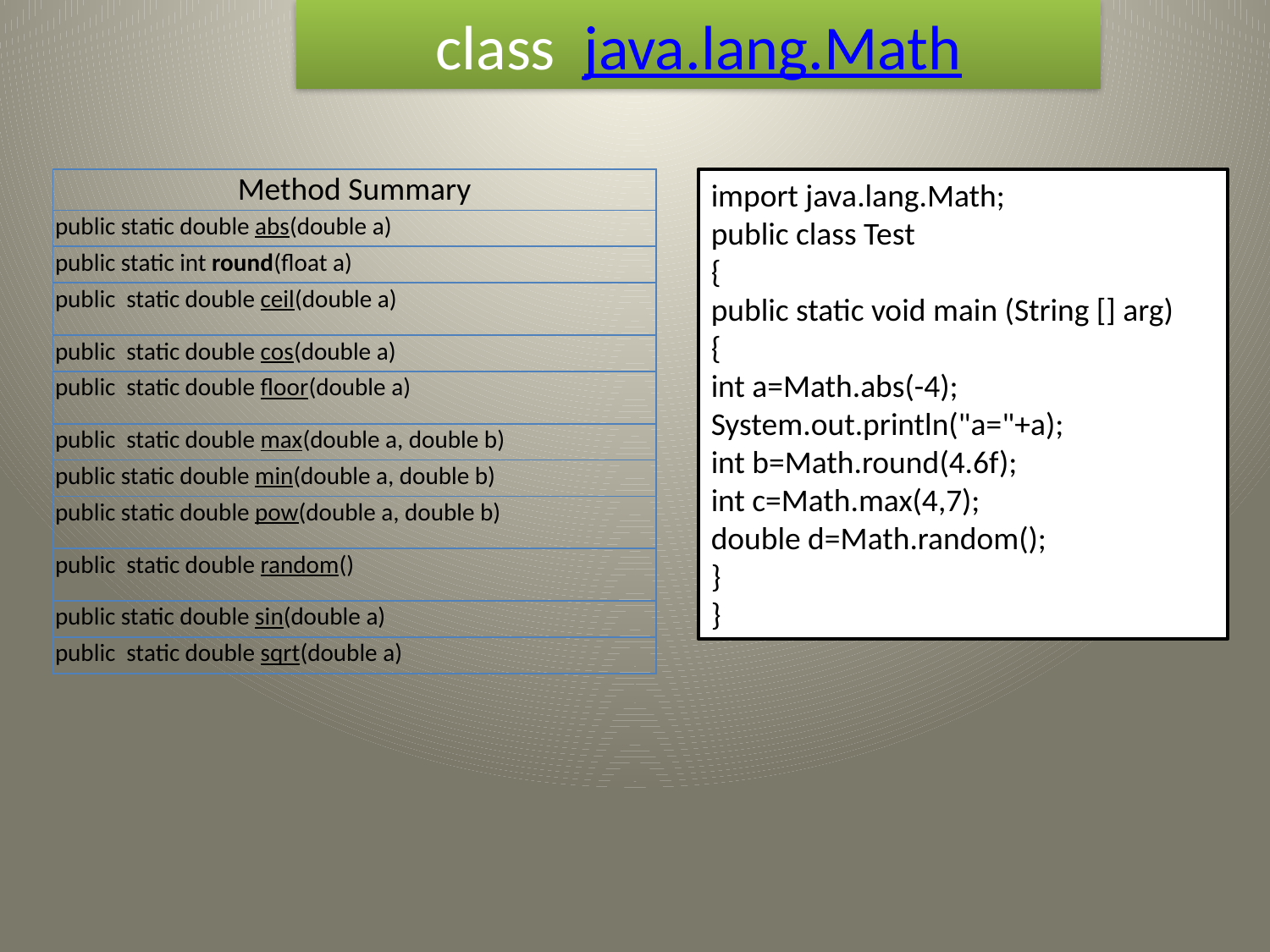

# class  java.lang.Math
| Method Summary |
| --- |
| public static double abs(double a) |
| public static int round(float a) |
| public static double ceil(double a) |
| public static double cos(double a) |
| public static double floor(double a) |
| public static double max(double a, double b) |
| public static double min(double a, double b) |
| public static double pow(double a, double b) |
| public static double random() |
| public static double sin(double a) |
| public static double sqrt(double a) |
import java.lang.Math;
public class Test
{
public static void main (String [] arg)
{
int a=Math.abs(-4);
System.out.println("a="+a);
int b=Math.round(4.6f);
int c=Math.max(4,7);
double d=Math.random();
}
}
11